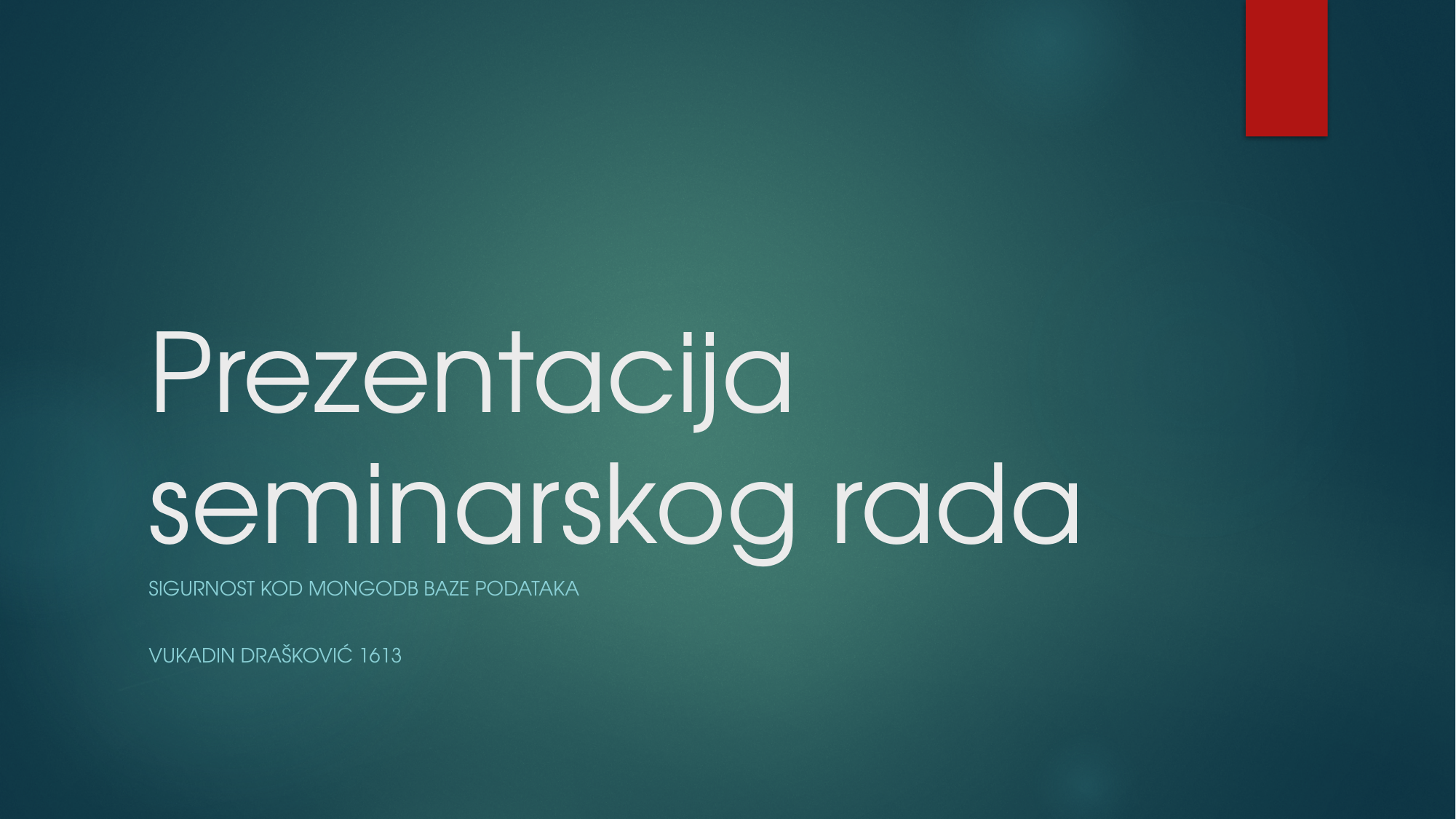

# Prezentacija seminarskog rada
Sigurnost kod MongoDB baze podataka

Vukadin Drašković 1613